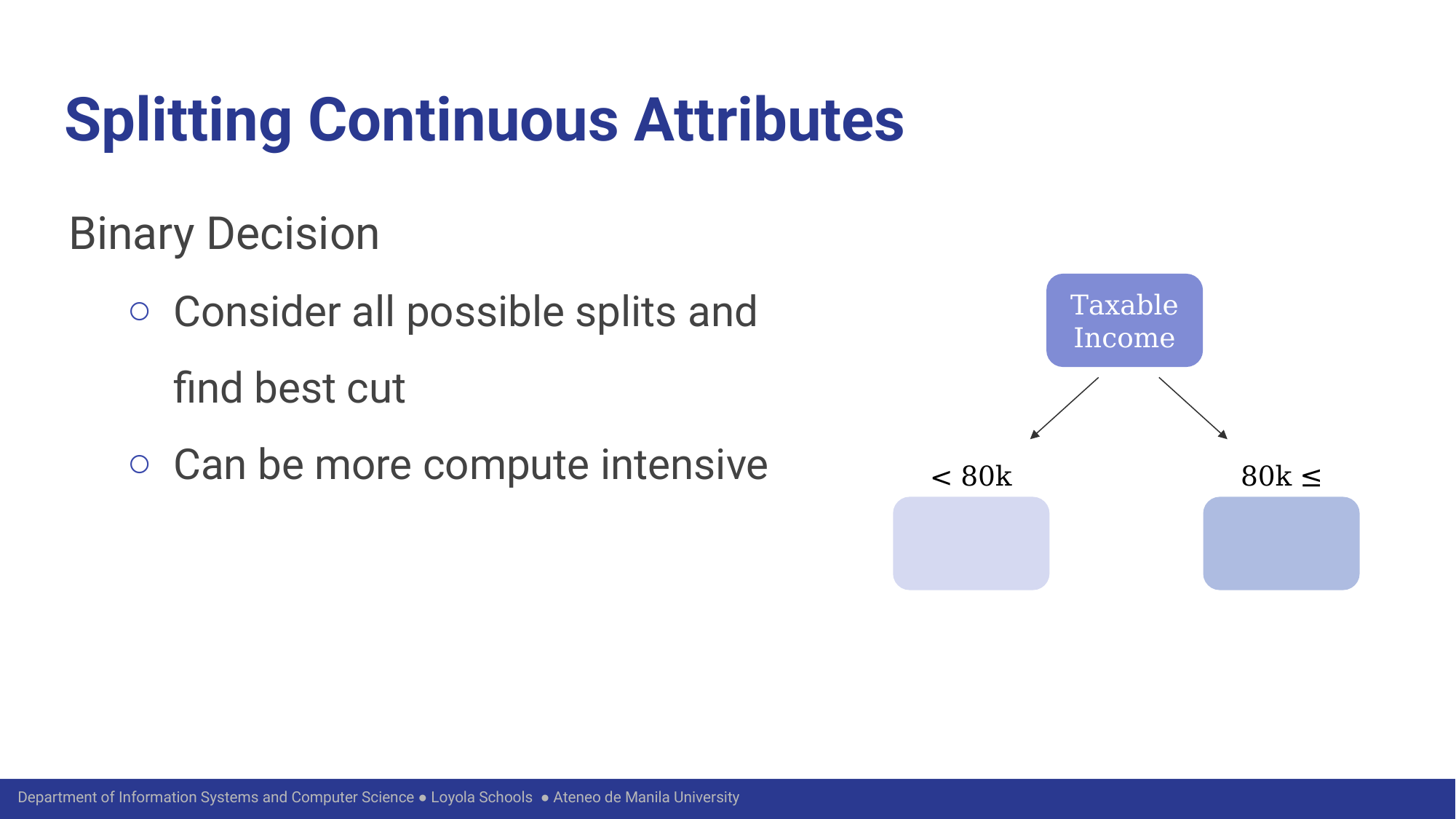

# Splitting Continuous Attributes
Binary Decision
Consider all possible splits and find best cut
Can be more compute intensive

Taxable Income
< 80k
80k ≤